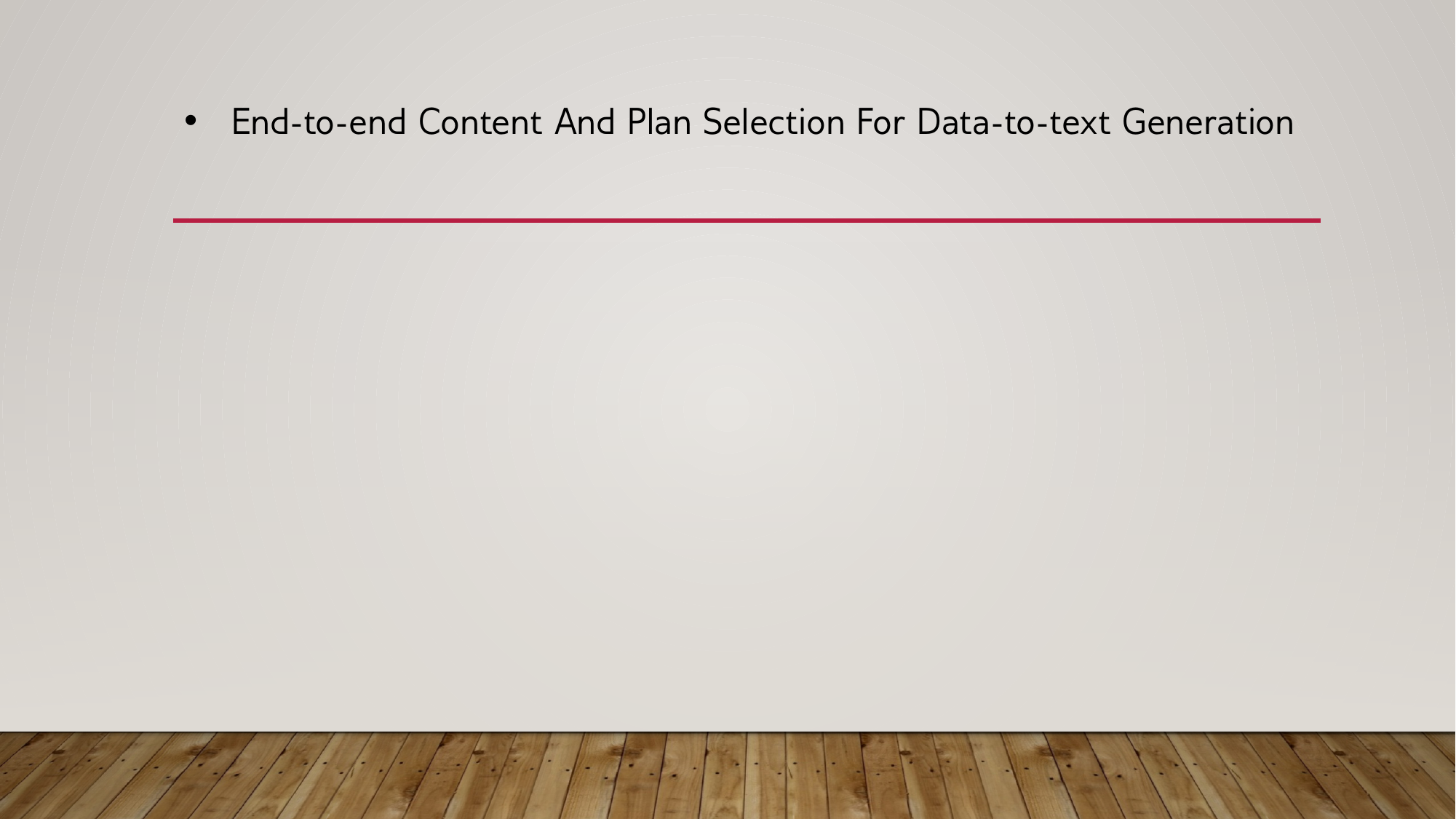

# End-to-end Content And Plan Selection For Data-to-text Generation